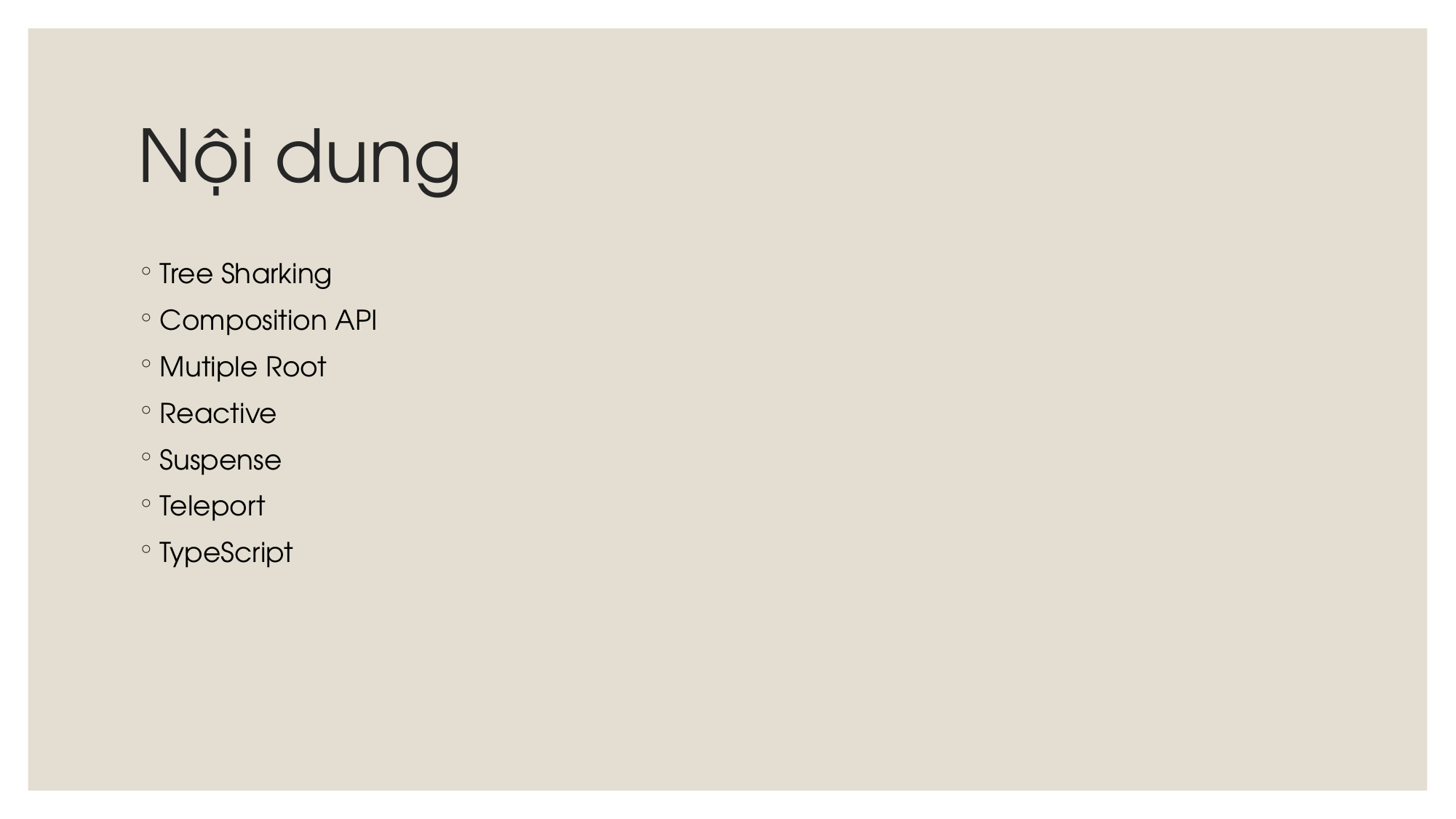

# Nội dung
Tree Sharking
Composition API
Mutiple Root
Reactive
Suspense
Teleport
TypeScript